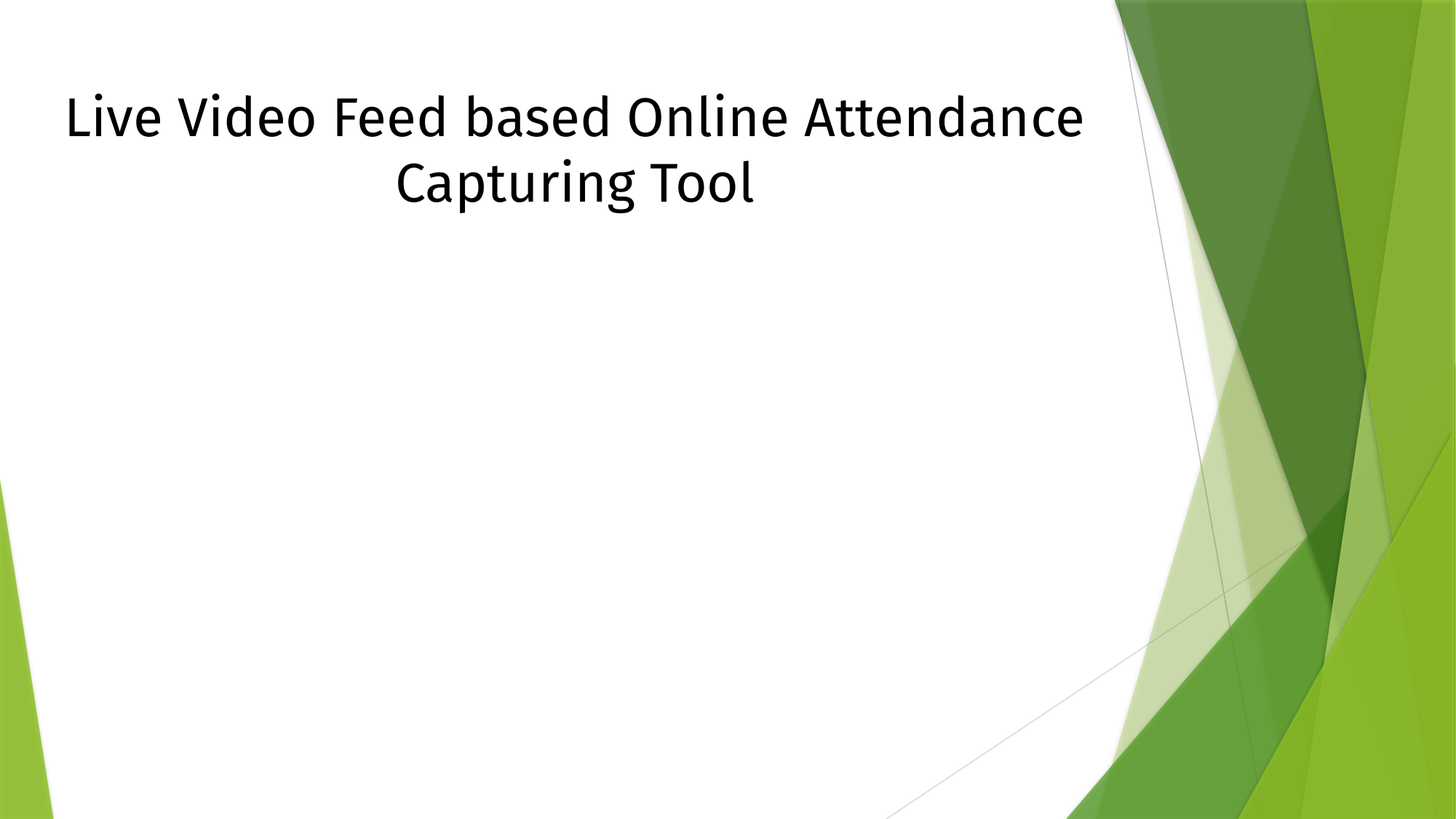

Live Video Feed based Online Attendance Capturing Tool